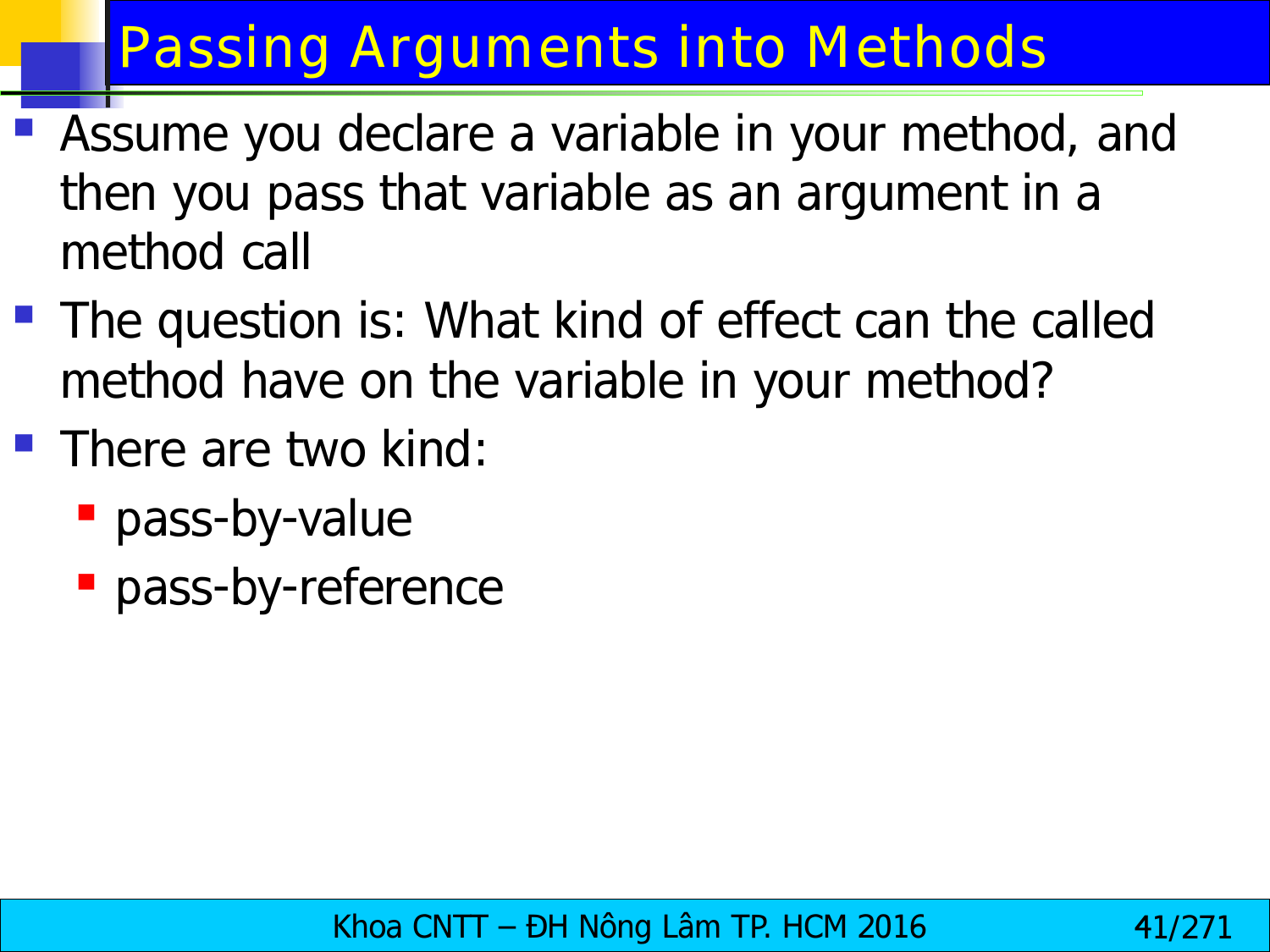

# Passing Arguments into Methods
Assume you declare a variable in your method, and then you pass that variable as an argument in a method call
The question is: What kind of effect can the called method have on the variable in your method?
There are two kind:
pass-by-value
pass-by-reference